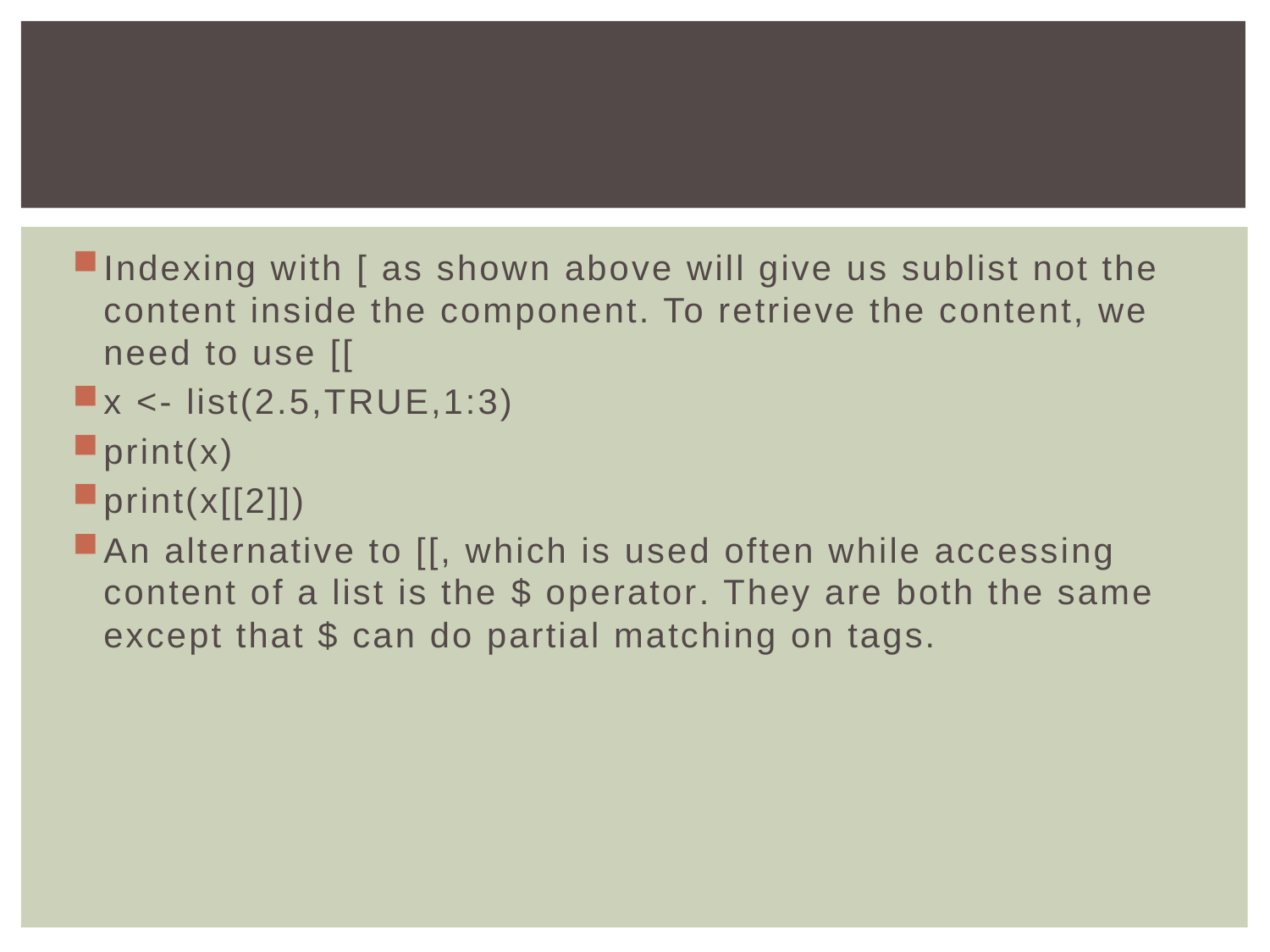

#
Indexing with [ as shown above will give us sublist not the content inside the component. To retrieve the content, we need to use [[
x <- list(2.5,TRUE,1:3)
print(x)
print(x[[2]])
An alternative to [[, which is used often while accessing content of a list is the $ operator. They are both the same except that $ can do partial matching on tags.